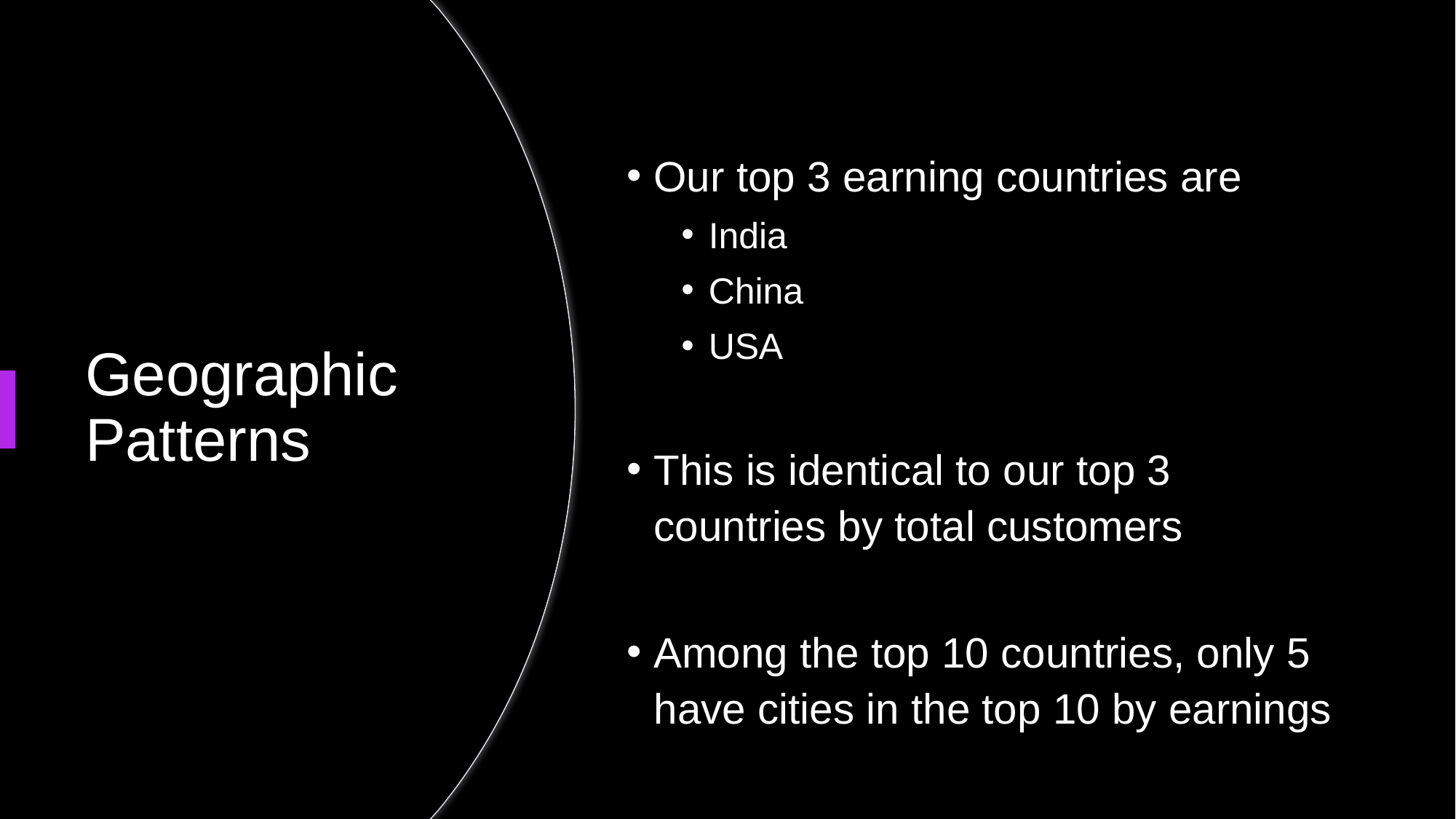

# Geographic Patterns
Our top 3 earning countries are
India
China
USA

This is identical to our top 3 countries by total customers
Among the top 10 countries, only 5 have cities in the top 10 by earnings